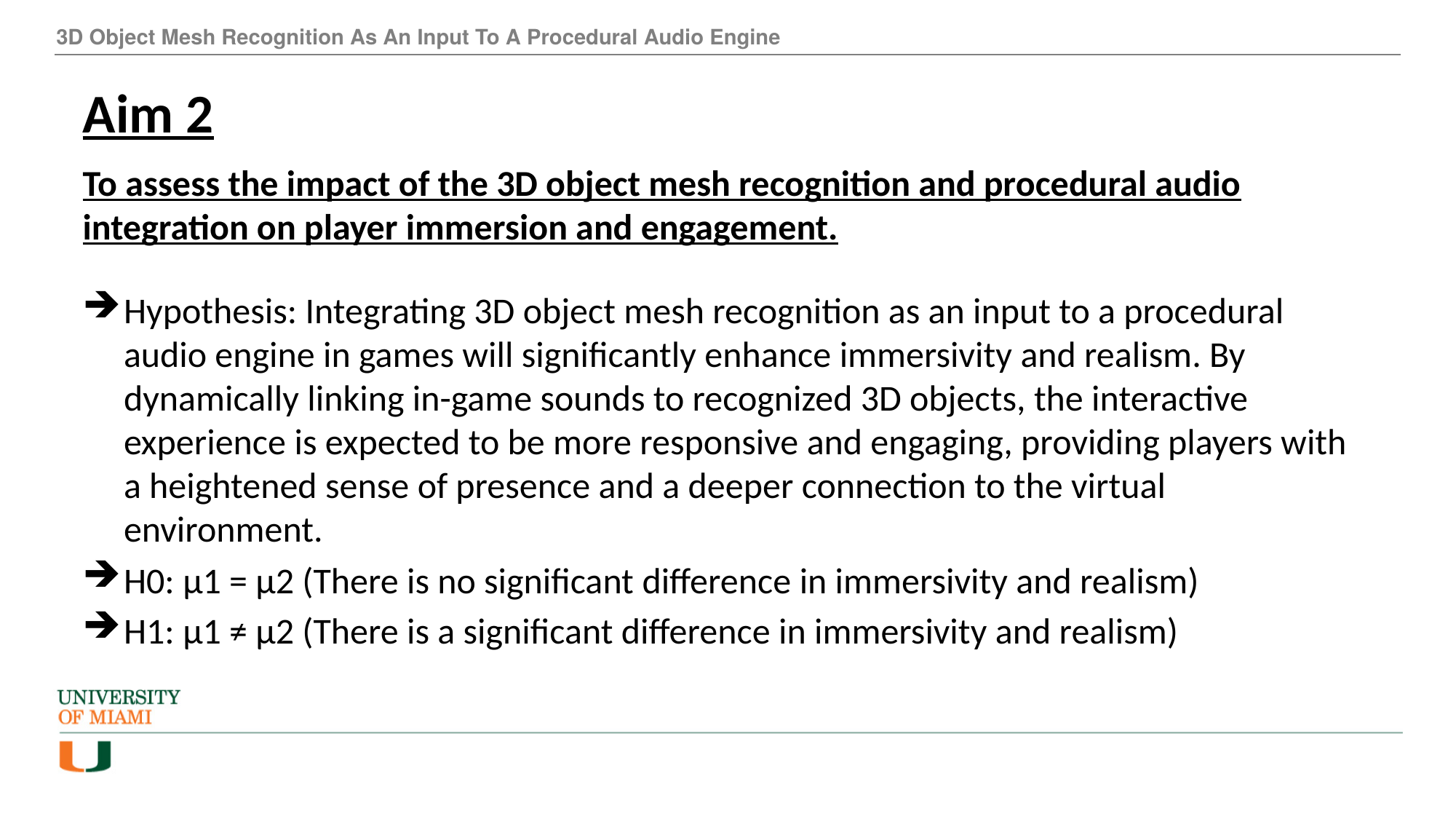

3D Object Mesh Recognition As An Input To A Procedural Audio Engine
# Aim 2
To assess the impact of the 3D object mesh recognition and procedural audio integration on player immersion and engagement.
Hypothesis: Integrating 3D object mesh recognition as an input to a procedural audio engine in games will significantly enhance immersivity and realism. By dynamically linking in-game sounds to recognized 3D objects, the interactive experience is expected to be more responsive and engaging, providing players with a heightened sense of presence and a deeper connection to the virtual environment.
H0: μ1 = μ2 (There is no significant difference in immersivity and realism)
H1: μ1 ≠ μ2 (There is a significant difference in immersivity and realism)